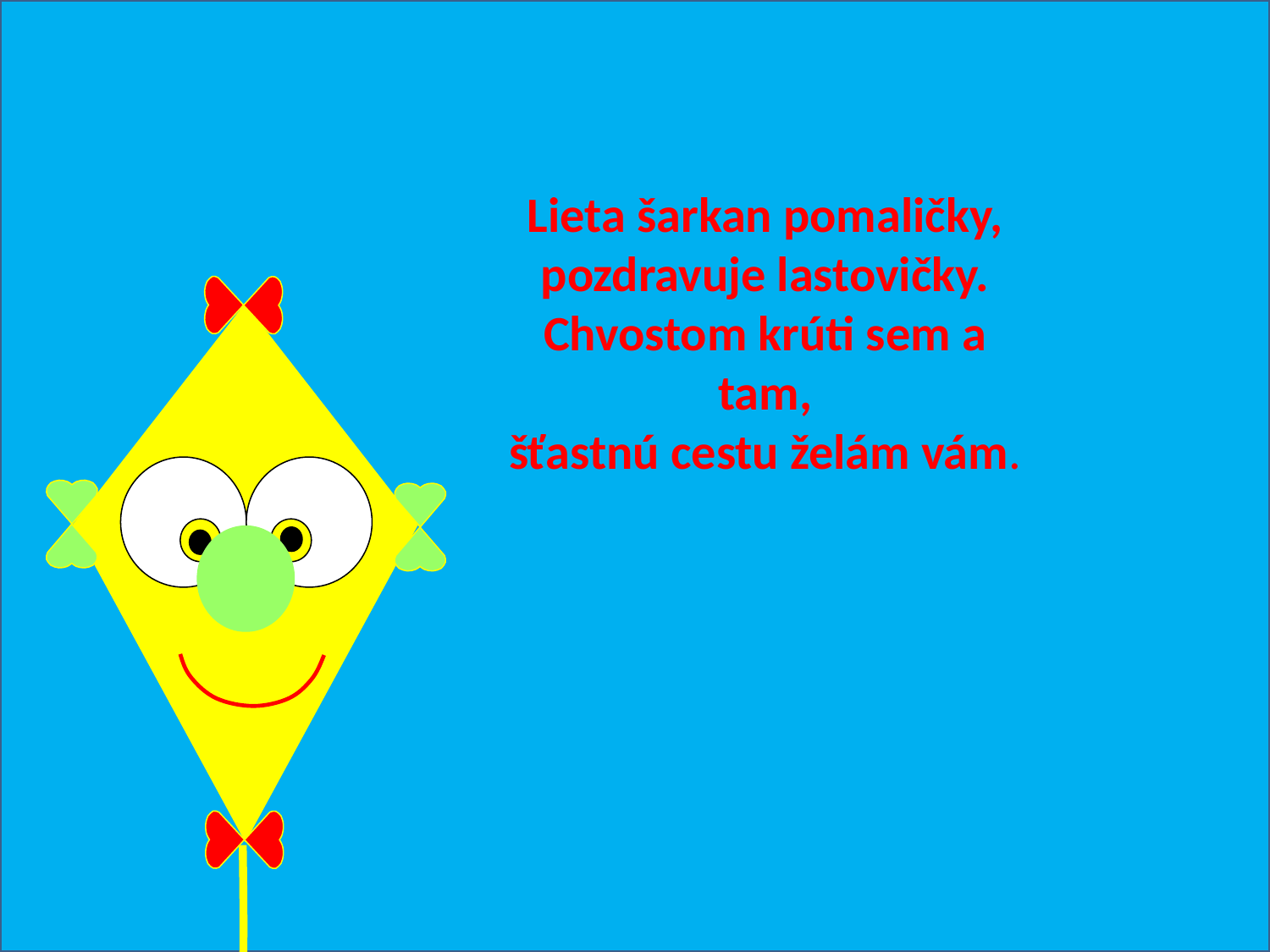

Lieta šarkan pomaličky,
pozdravuje lastovičky.
Chvostom krúti sem a tam,
šťastnú cestu želám vám.